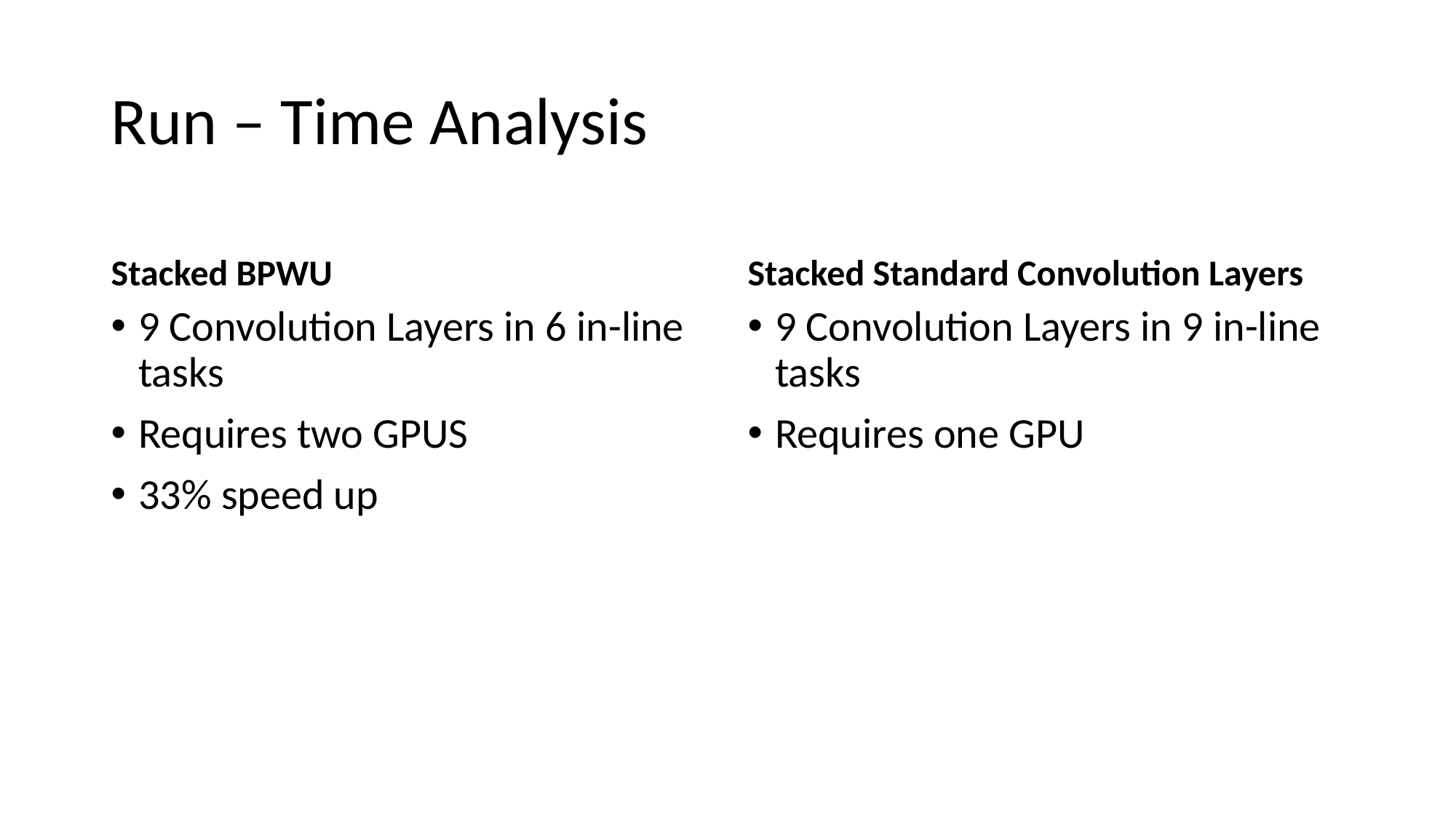

# Run – Time Analysis
Stacked BPWU
Stacked Standard Convolution Layers
9 Convolution Layers in 6 in-line tasks
Requires two GPUS
33% speed up

9 Convolution Layers in 9 in-line tasks
Requires one GPU